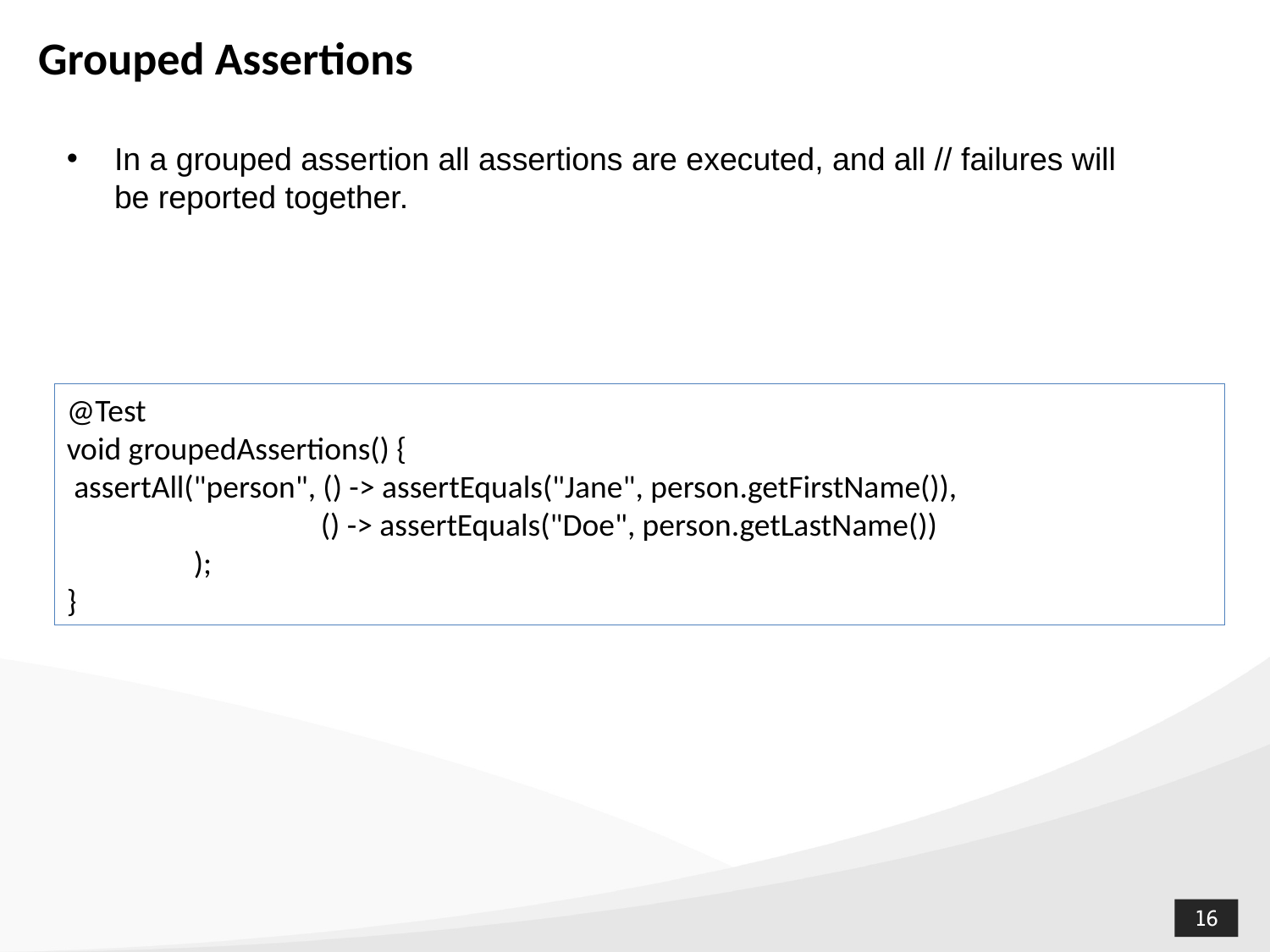

# Grouped Assertions

In a grouped assertion all assertions are executed, and all // failures will be reported together.
@Test
void groupedAssertions() {
 assertAll("person", () -> assertEquals("Jane", person.getFirstName()),
		() -> assertEquals("Doe", person.getLastName())
	);
}